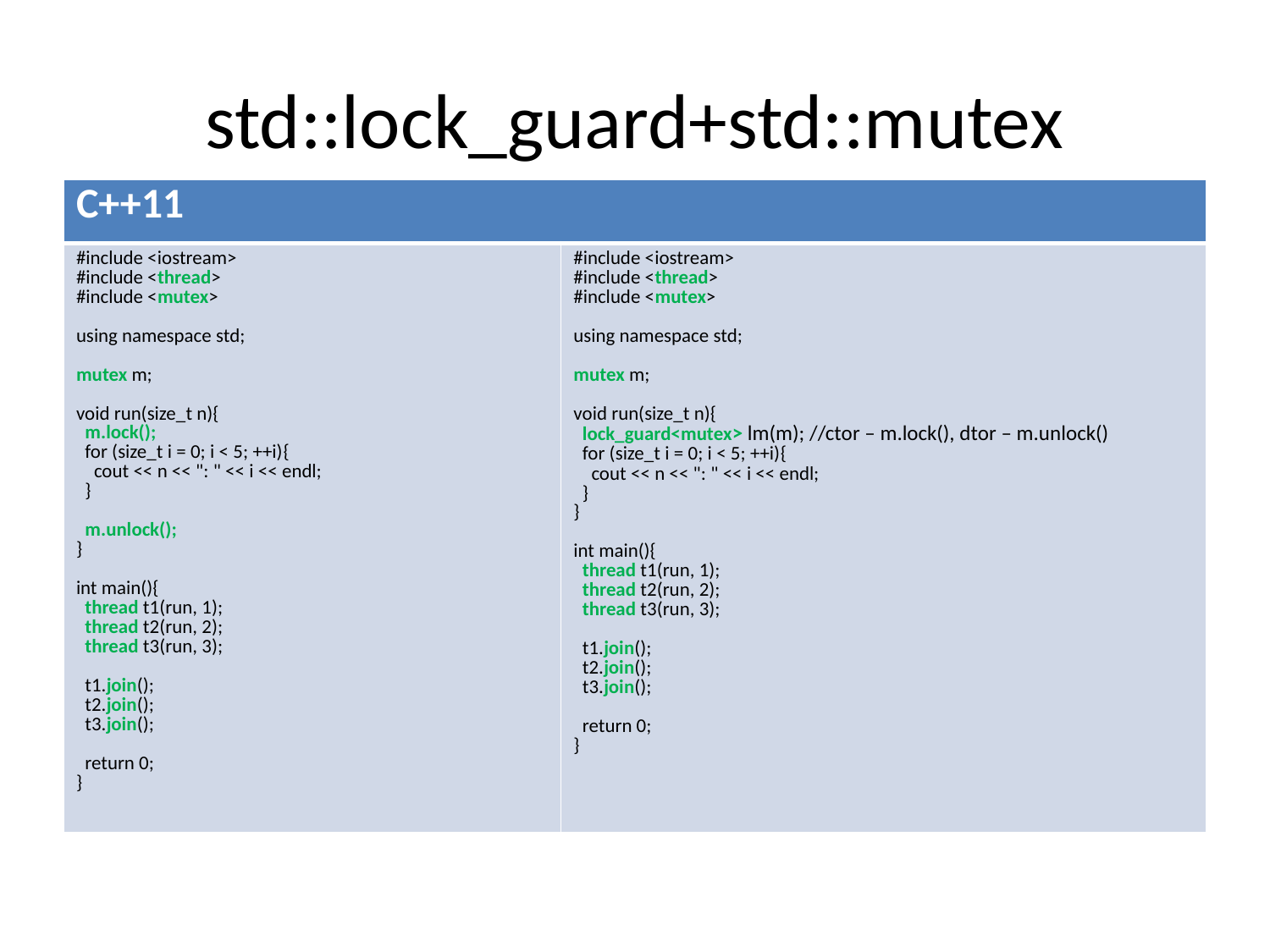

# std::lock_guard+std::mutex
| C++11 |  |
| --- | --- |
| #include <iostream> #include <thread> #include <mutex> using namespace std; mutex m; void run(size\_t n){ m.lock(); for (size\_t i = 0; i < 5; ++i){ cout << n << ": " << i << endl; } m.unlock(); } int main(){ thread t1(run, 1); thread t2(run, 2); thread t3(run, 3); t1.join(); t2.join(); t3.join(); return 0; } | #include <iostream> #include <thread> #include <mutex> using namespace std; mutex m; void run(size\_t n){ lock\_guard<mutex> lm(m); //ctor – m.lock(), dtor – m.unlock() for (size\_t i = 0; i < 5; ++i){ cout << n << ": " << i << endl; } } int main(){ thread t1(run, 1); thread t2(run, 2); thread t3(run, 3); t1.join(); t2.join(); t3.join(); return 0; } |